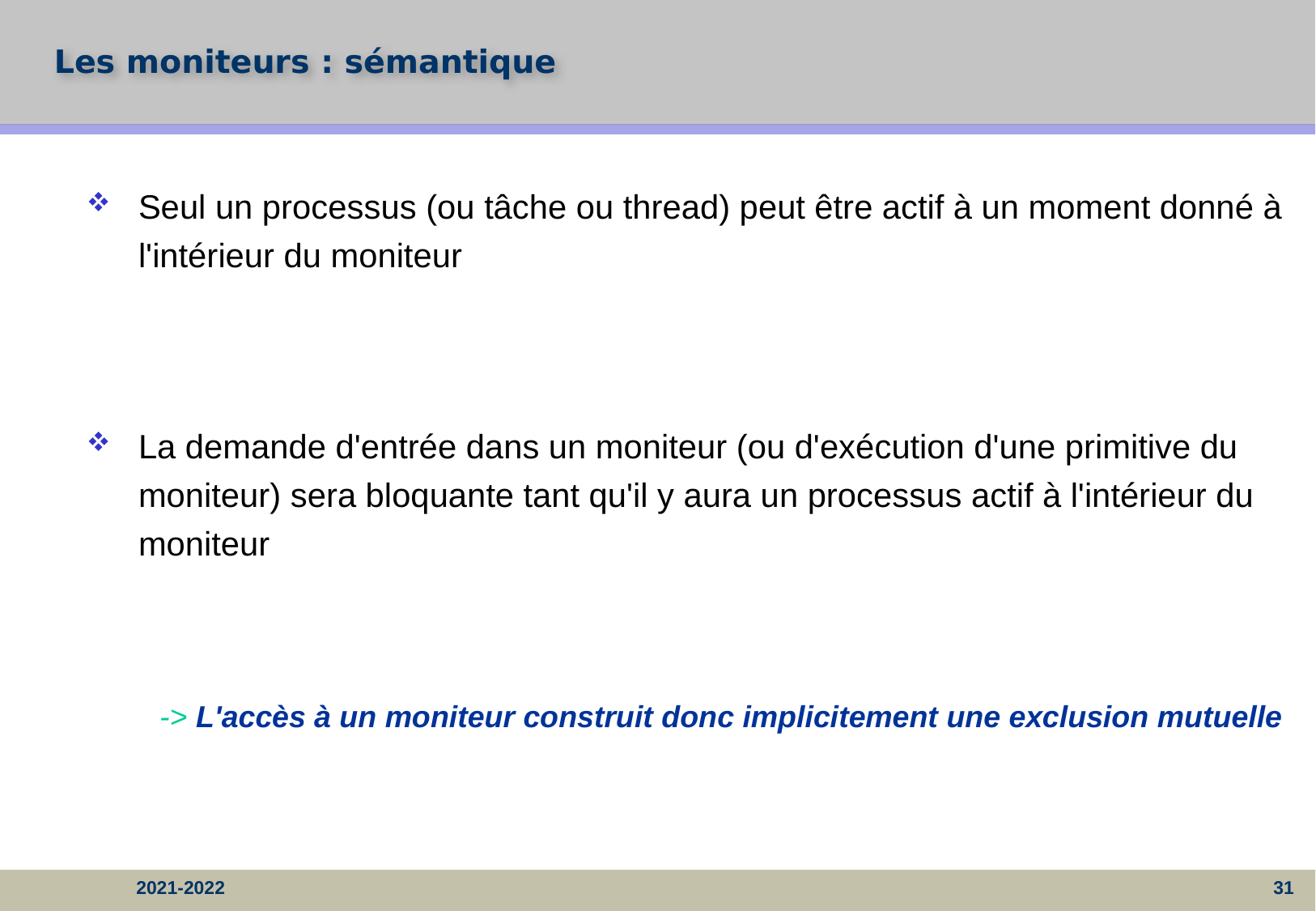

# Les moniteurs : sémantique
Seul un processus (ou tâche ou thread) peut être actif à un moment donné à l'intérieur du moniteur

La demande d'entrée dans un moniteur (ou d'exécution d'une primitive du moniteur) sera bloquante tant qu'il y aura un processus actif à l'intérieur du moniteur

-> L'accès à un moniteur construit donc implicitement une exclusion mutuelle